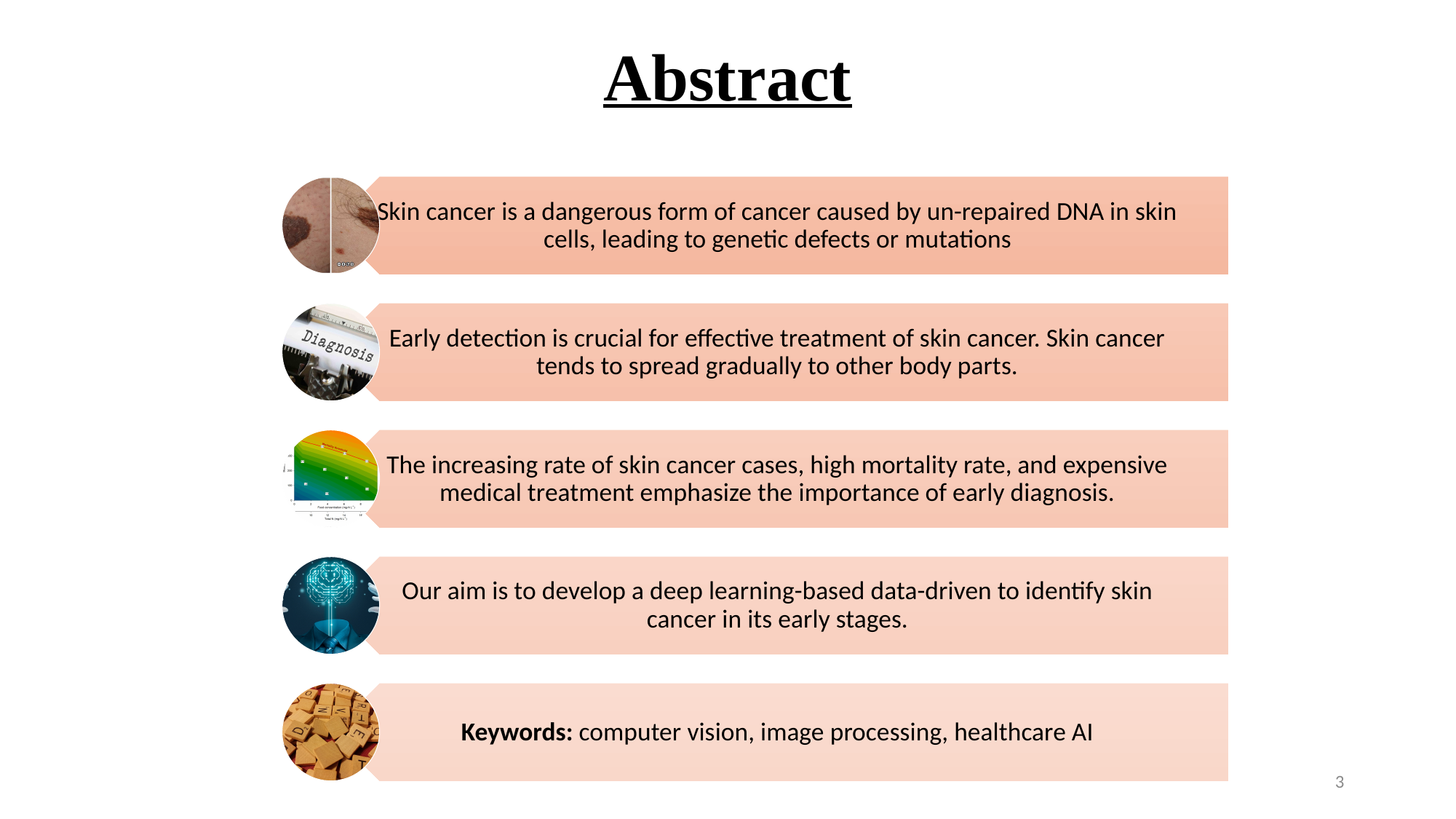

# Abstract
Skin cancer is a dangerous form of cancer caused by un-repaired DNA in skin cells, leading to genetic defects or mutations
Early detection is crucial for effective treatment of skin cancer. Skin cancer tends to spread gradually to other body parts.
The increasing rate of skin cancer cases, high mortality rate, and expensive medical treatment emphasize the importance of early diagnosis.
Our aim is to develop a deep learning-based data-driven to identify skin cancer in its early stages.
Keywords: computer vision, image processing, healthcare AI
3